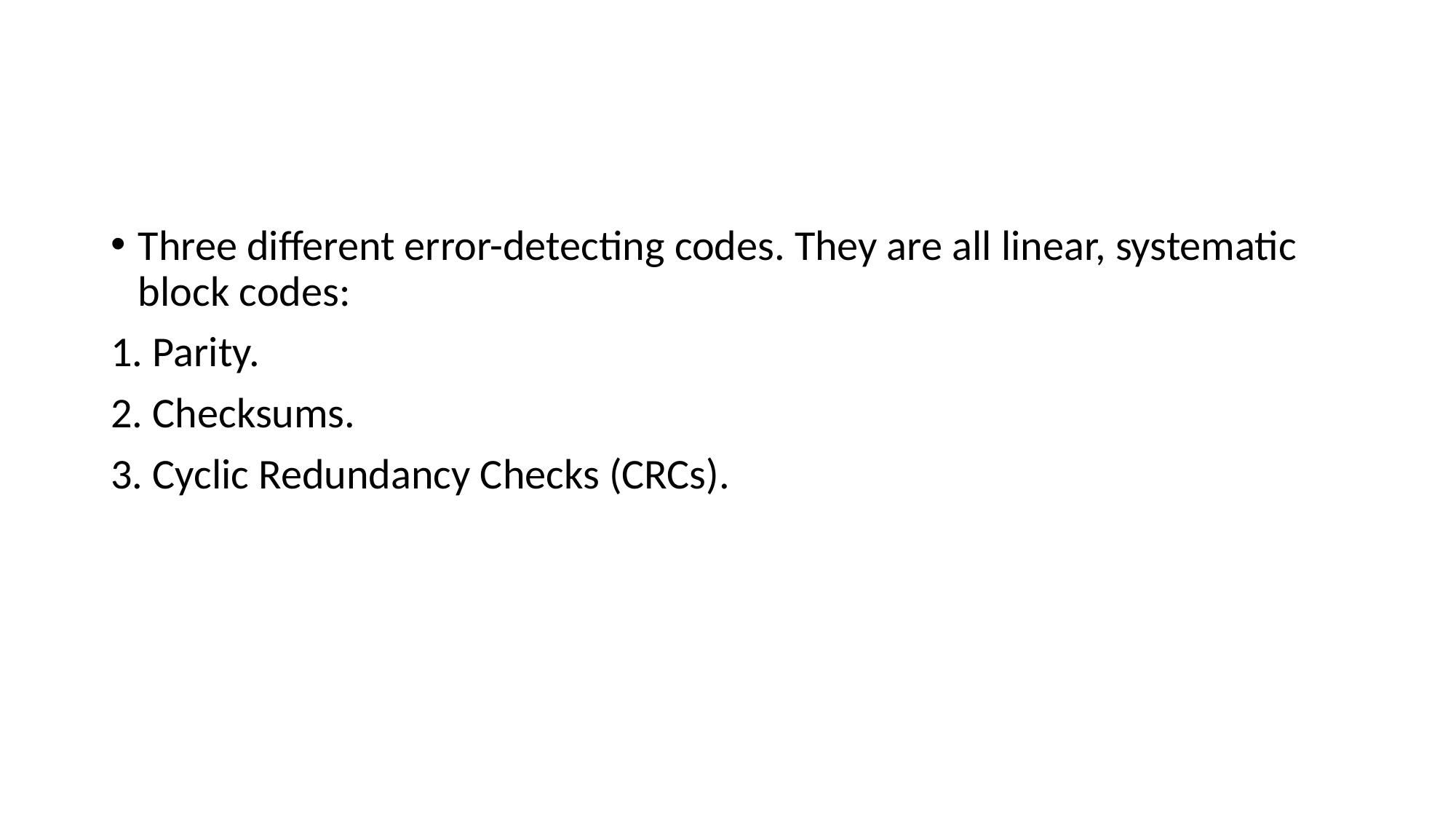

#
Three different error-detecting codes. They are all linear, systematic block codes:
1. Parity.
2. Checksums.
3. Cyclic Redundancy Checks (CRCs).